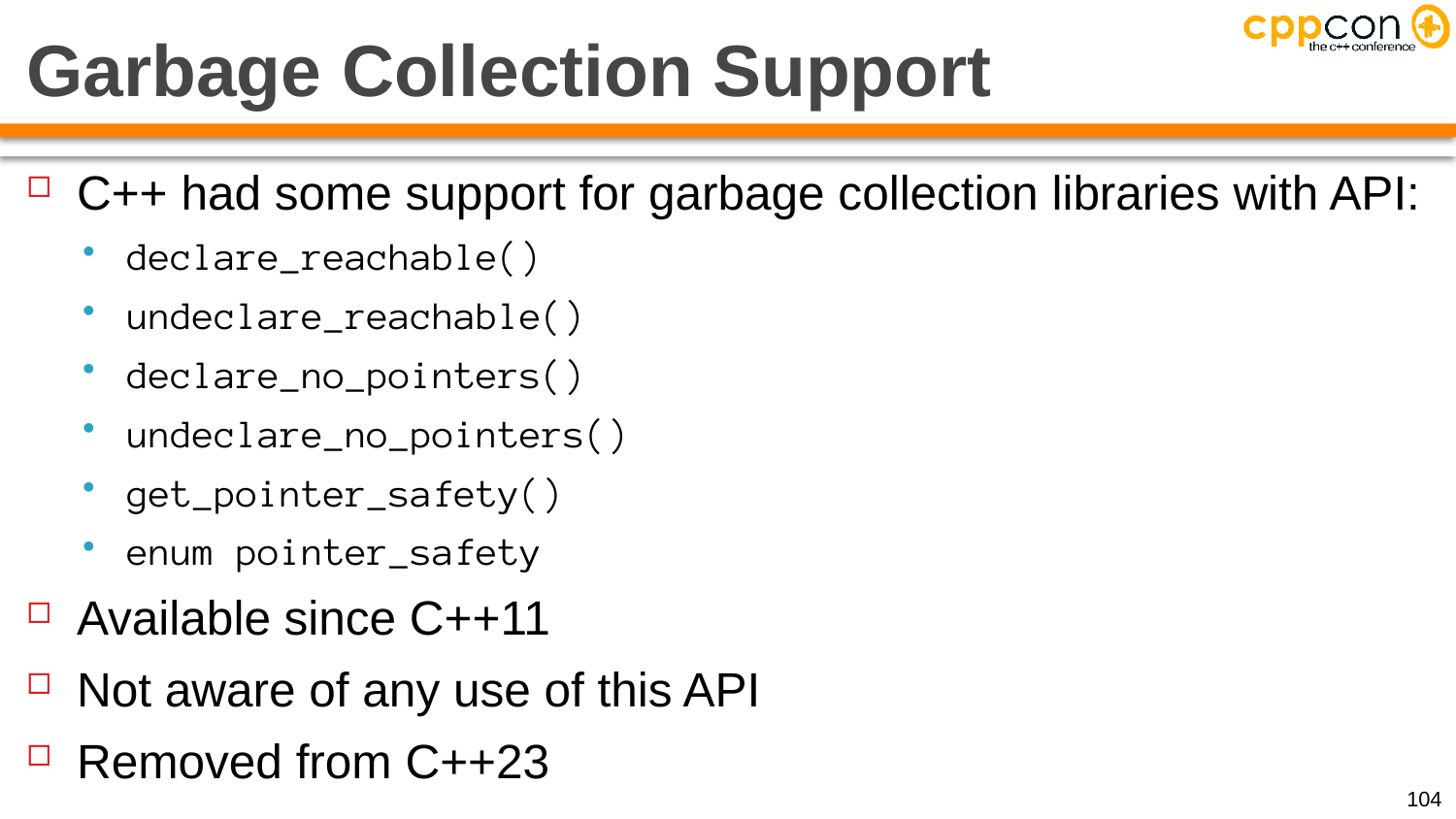

# Garbage Collection Support
C++ had some support for garbage collection libraries with API:
declare_reachable()
undeclare_reachable()
declare_no_pointers()
undeclare_no_pointers()
get_pointer_safety()
enum pointer_safety
Available since C++11
Not aware of any use of this API
Removed from C++23